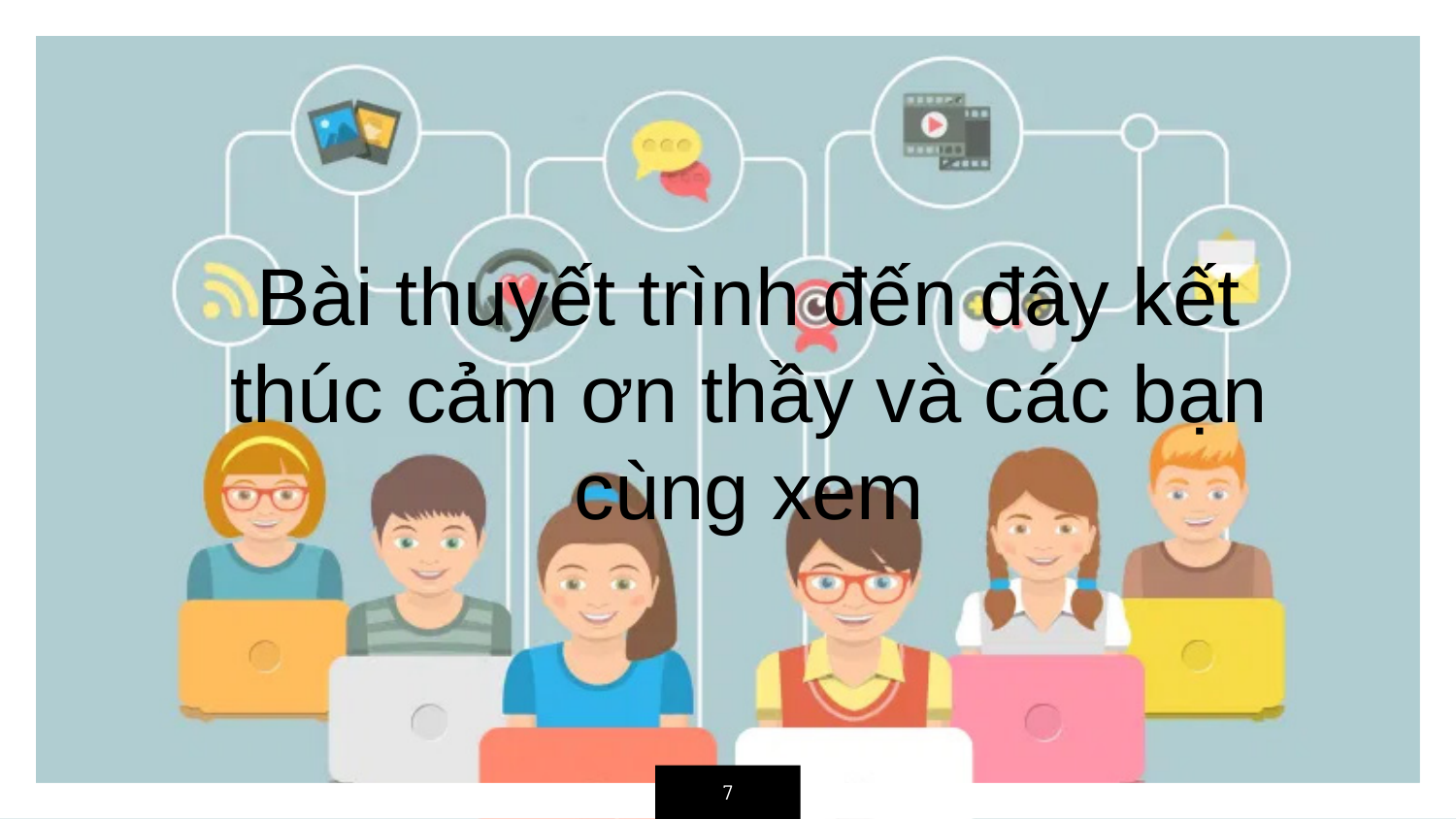

Bài thuyết trình đến đây kết thúc cảm ơn thầy và các bạn cùng xem
7